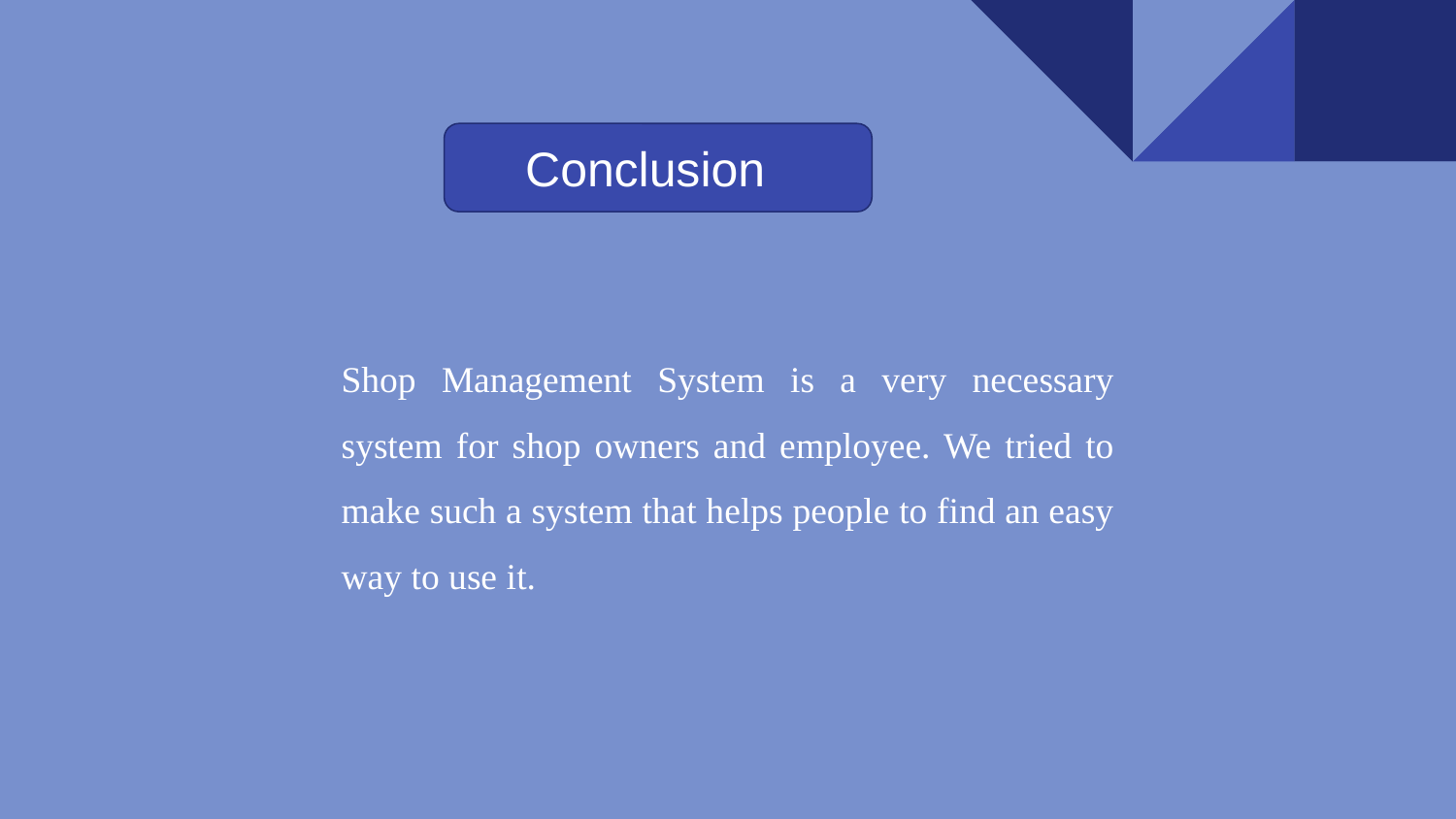

Conclusion

Shop Management System is a very necessary system for shop owners and employee. We tried to make such a system that helps people to find an easy way to use it.